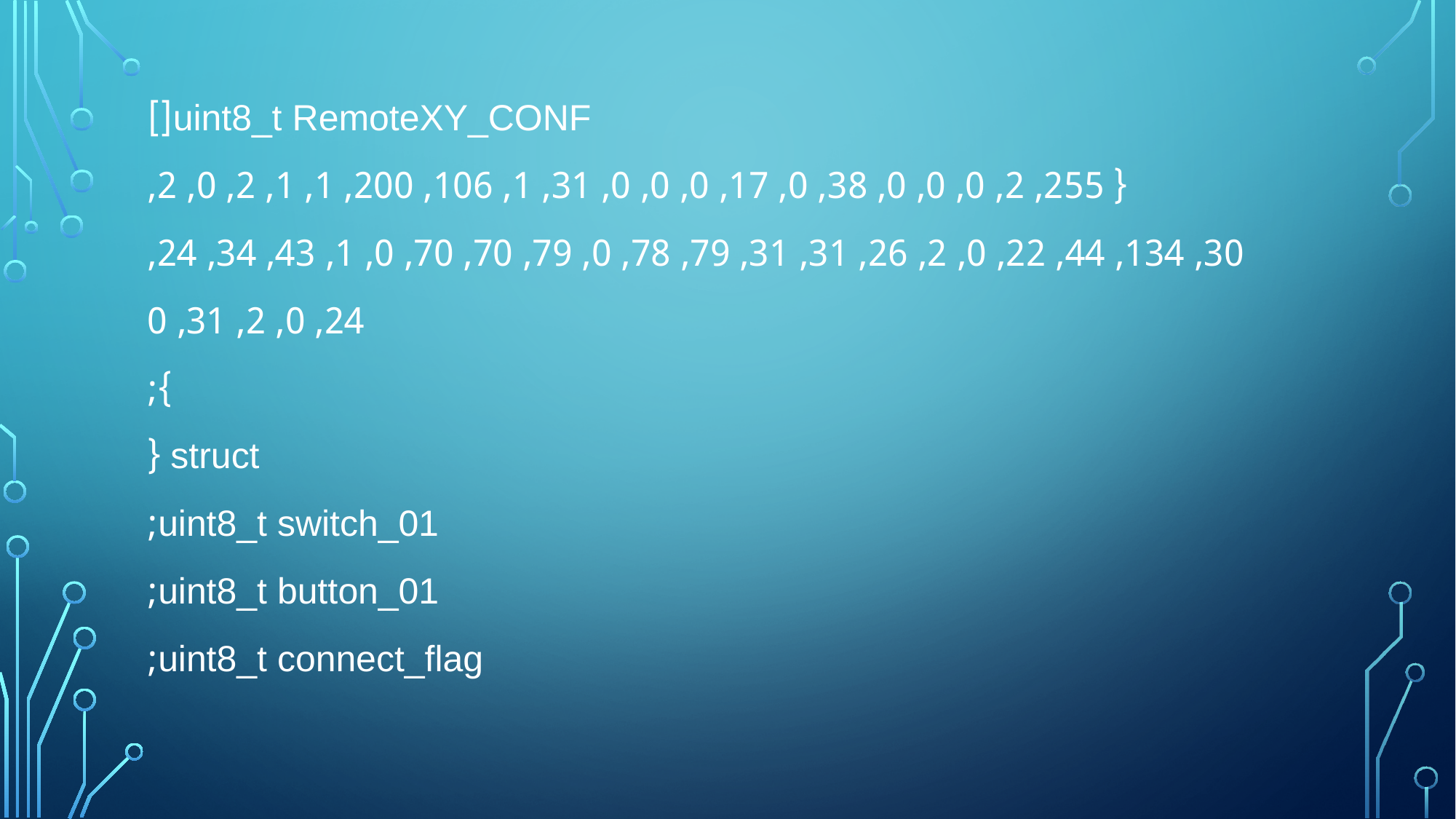

uint8_t RemoteXY_CONF[]
{ 255, 2, 0, 0, 0, 38, 0, 17, 0, 0, 0, 31, 1, 106, 200, 1, 1, 2, 0, 2,
  30, 134, 44, 22, 0, 2, 26, 31, 31, 79, 78, 0, 79, 70, 70, 0, 1, 43, 34, 24,
  24, 0, 2, 31, 0
};
struct {
  uint8_t switch_01;
  uint8_t button_01;
  uint8_t connect_flag;